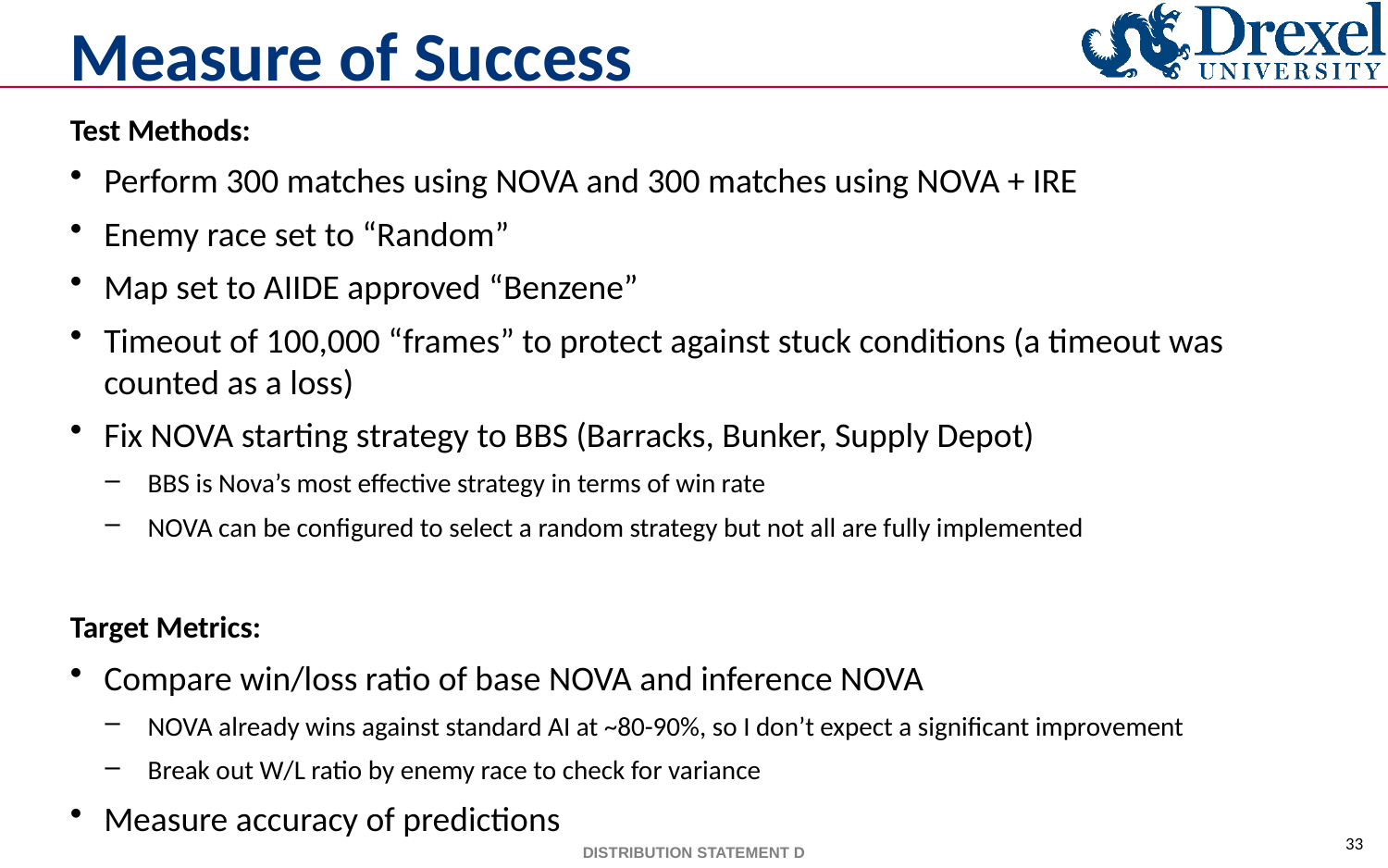

# Measure of Success
Test Methods:
Perform 300 matches using NOVA and 300 matches using NOVA + IRE
Enemy race set to “Random”
Map set to AIIDE approved “Benzene”
Timeout of 100,000 “frames” to protect against stuck conditions (a timeout was counted as a loss)
Fix NOVA starting strategy to BBS (Barracks, Bunker, Supply Depot)
BBS is Nova’s most effective strategy in terms of win rate
NOVA can be configured to select a random strategy but not all are fully implemented

Target Metrics:
Compare win/loss ratio of base NOVA and inference NOVA
NOVA already wins against standard AI at ~80-90%, so I don’t expect a significant improvement
Break out W/L ratio by enemy race to check for variance
Measure accuracy of predictions